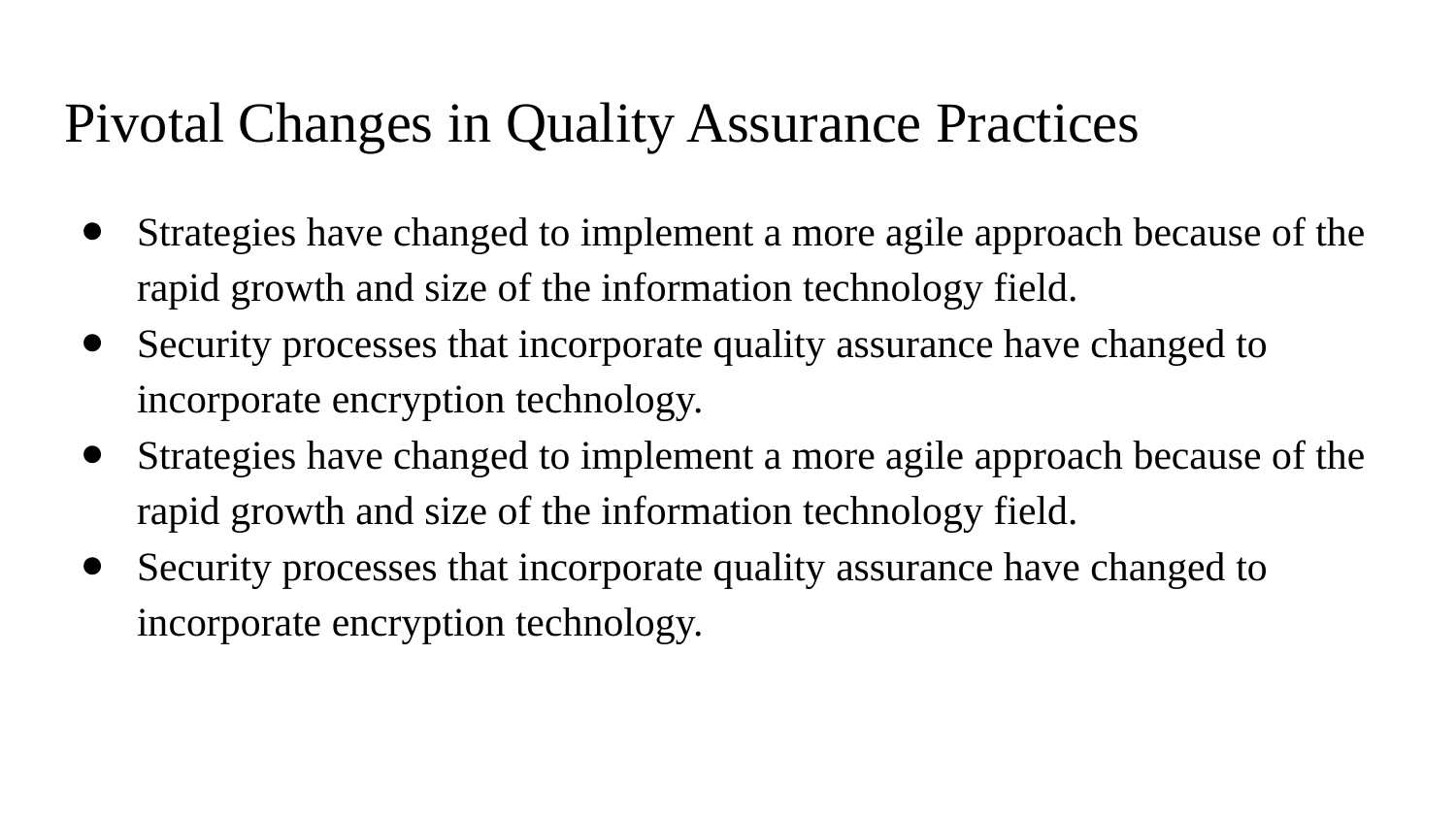

# Pivotal Changes in Quality Assurance Practices

Strategies have changed to implement a more agile approach because of the rapid growth and size of the information technology field.
Security processes that incorporate quality assurance have changed to incorporate encryption technology.
Strategies have changed to implement a more agile approach because of the rapid growth and size of the information technology field.
Security processes that incorporate quality assurance have changed to incorporate encryption technology.